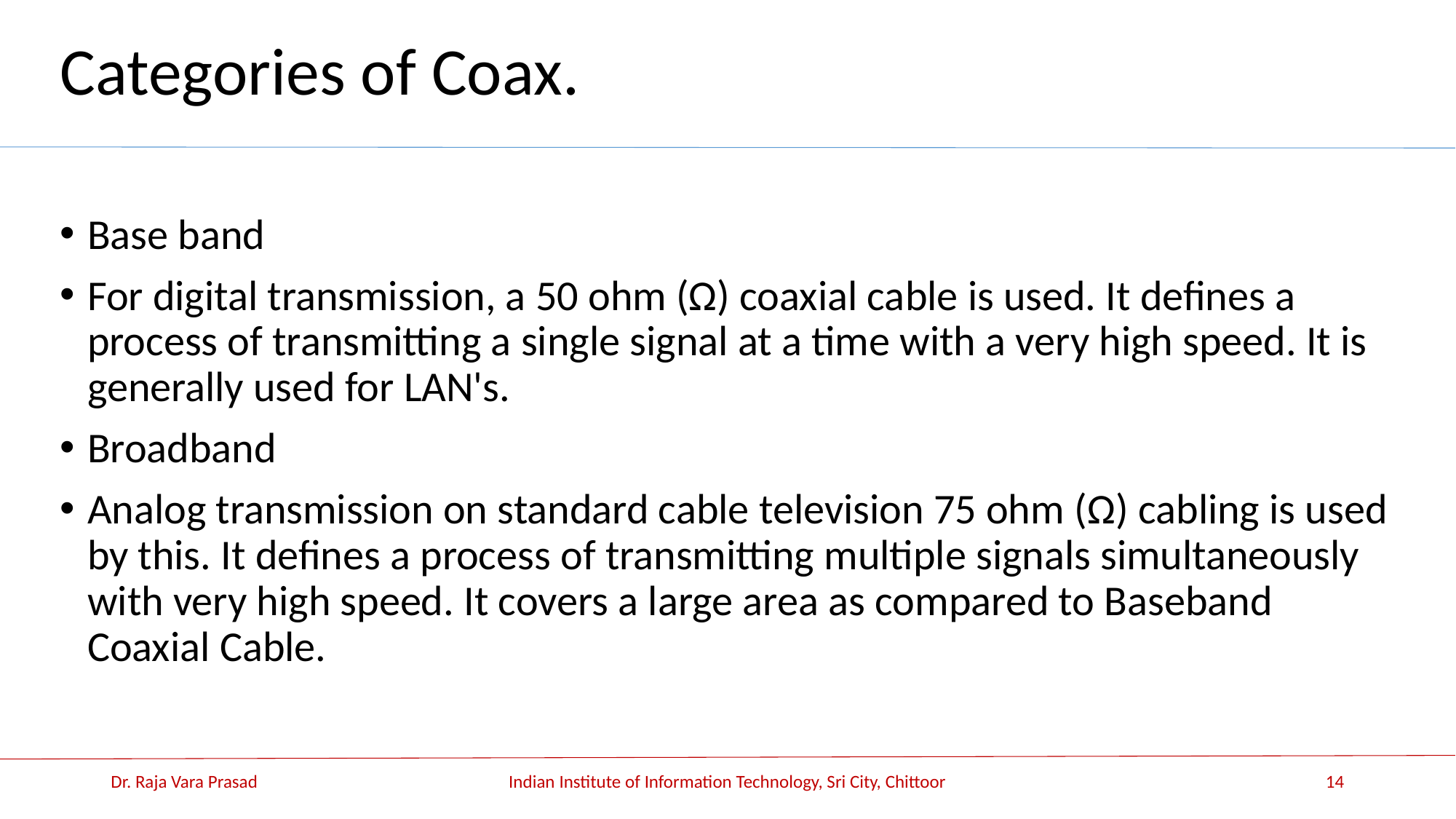

# Categories of Coax.
Base band
For digital transmission, a 50 ohm (Ω) coaxial cable is used. It defines a process of transmitting a single signal at a time with a very high speed. It is generally used for LAN's.
Broadband
Analog transmission on standard cable television 75 ohm (Ω) cabling is used by this. It defines a process of transmitting multiple signals simultaneously with very high speed. It covers a large area as compared to Baseband Coaxial Cable.
Dr. Raja Vara Prasad
Indian Institute of Information Technology, Sri City, Chittoor
14